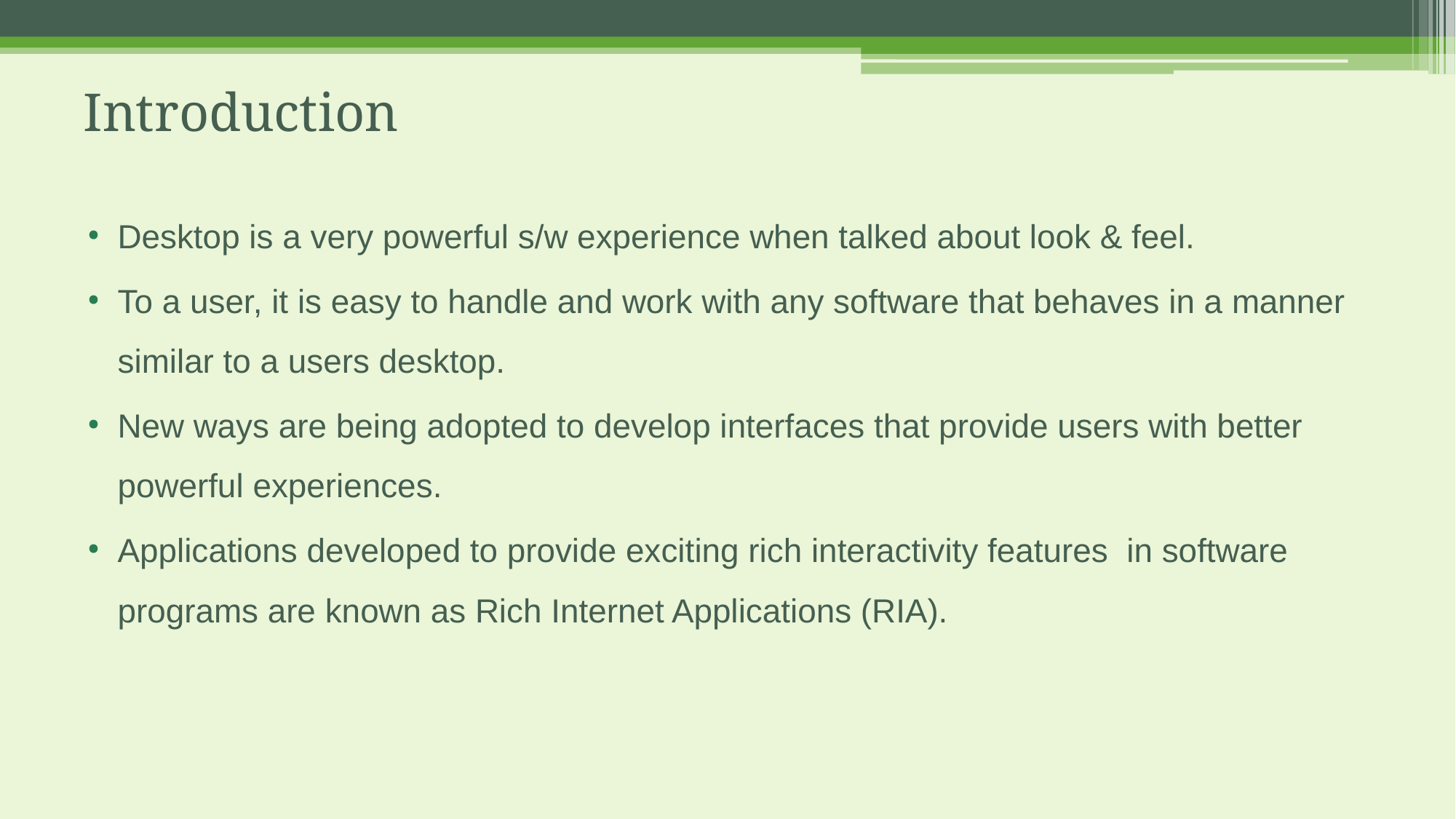

# Introduction
Desktop is a very powerful s/w experience when talked about look & feel.
To a user, it is easy to handle and work with any software that behaves in a manner similar to a users desktop.
New ways are being adopted to develop interfaces that provide users with better powerful experiences.
Applications developed to provide exciting rich interactivity features  in software programs are known as Rich Internet Applications (RIA).